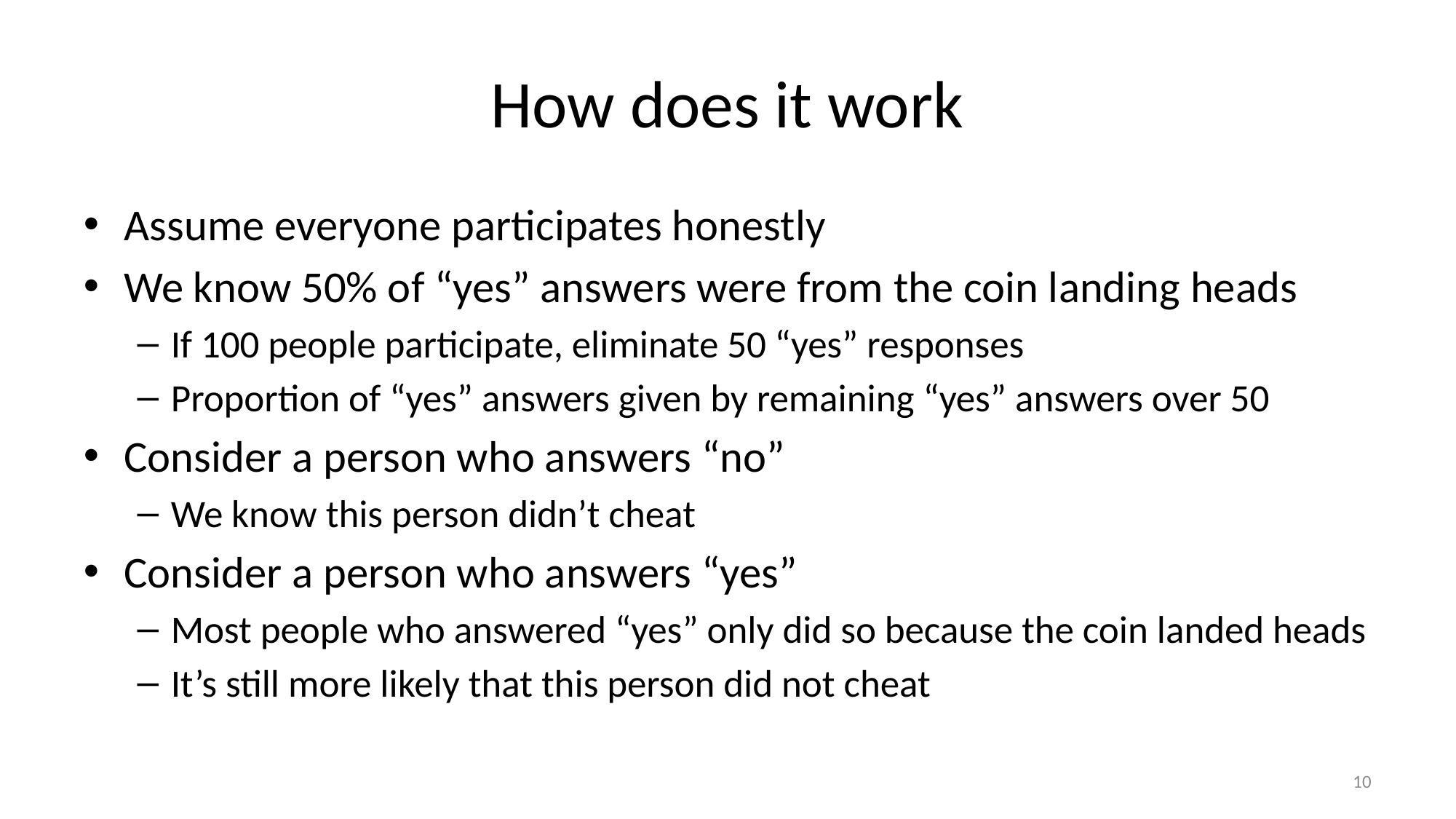

# How does it work
Assume everyone participates honestly
We know 50% of “yes” answers were from the coin landing heads
If 100 people participate, eliminate 50 “yes” responses
Proportion of “yes” answers given by remaining “yes” answers over 50
Consider a person who answers “no”
We know this person didn’t cheat
Consider a person who answers “yes”
Most people who answered “yes” only did so because the coin landed heads
It’s still more likely that this person did not cheat
10